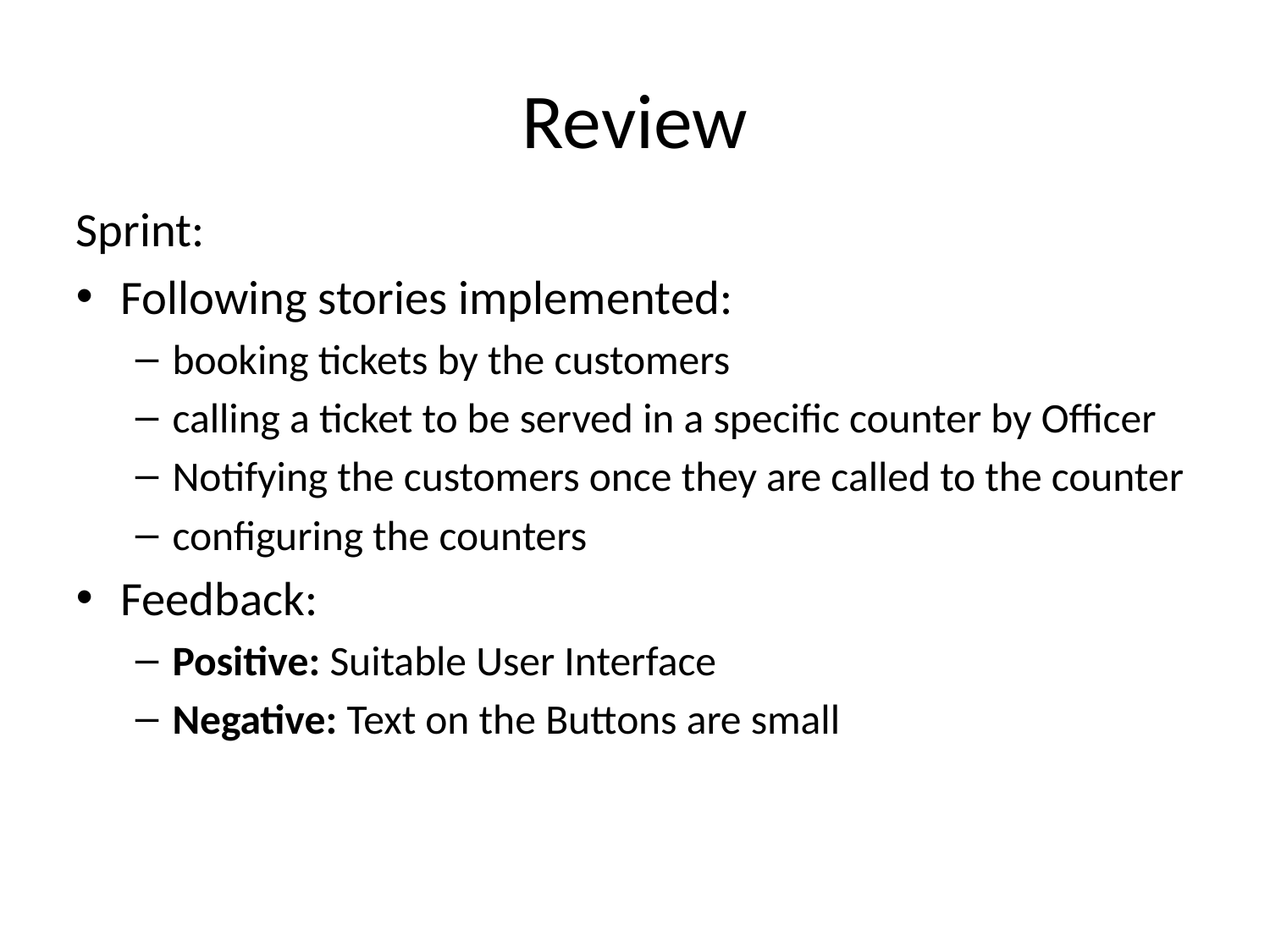

Review
Sprint:
Following stories implemented:
booking tickets by the customers
calling a ticket to be served in a specific counter by Officer
Notifying the customers once they are called to the counter
configuring the counters
Feedback:
Positive: Suitable User Interface
Negative: Text on the Buttons are small